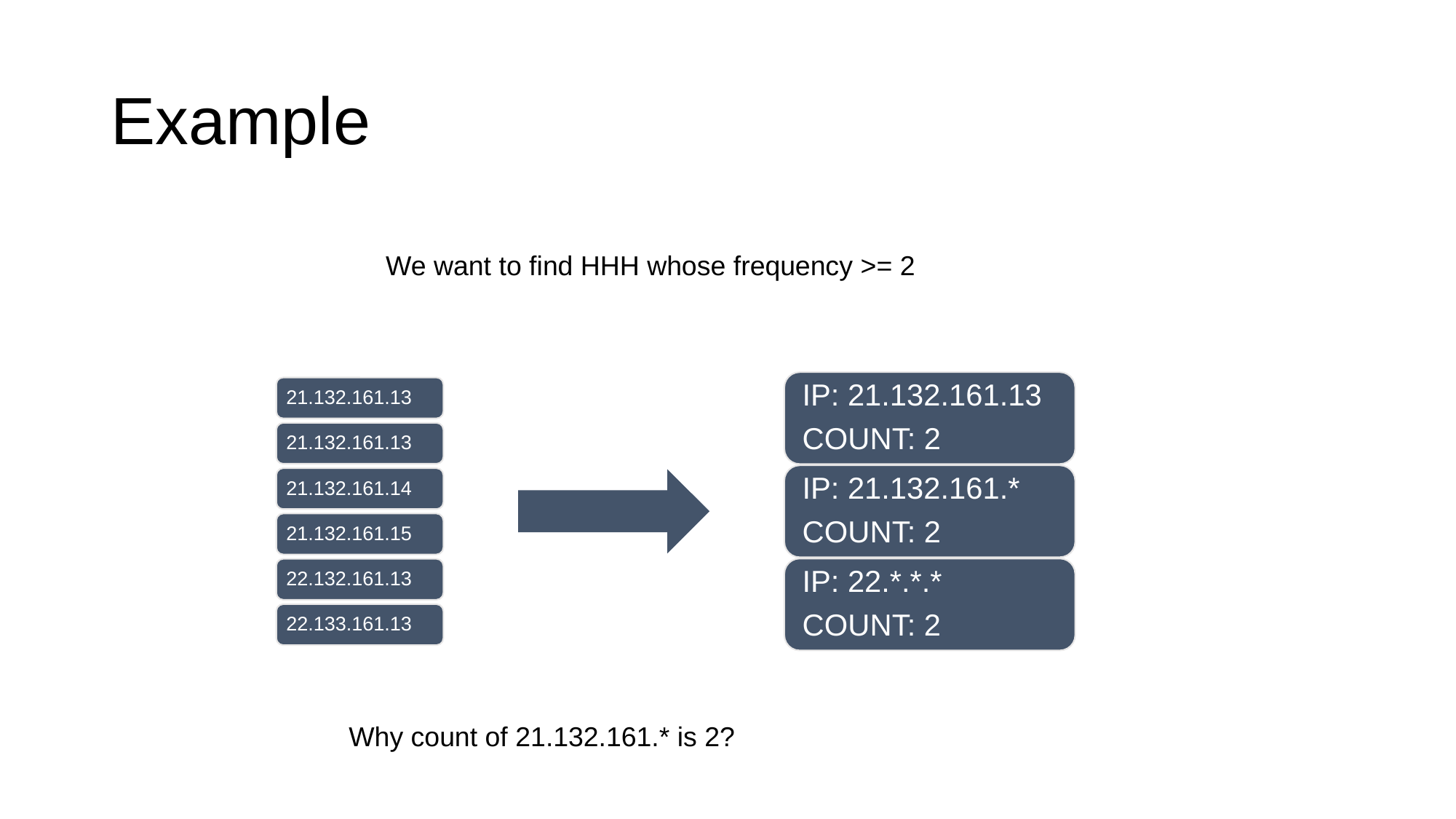

# Example
We want to find HHH whose frequency >= 2
21.132.161.13
21.132.161.13
21.132.161.14
21.132.161.15
22.132.161.13
22.133.161.13
IP: 21.132.161.13
COUNT: 2
IP: 21.132.161.*
COUNT: 2
IP: 22.*.*.*
COUNT: 2

Why count of 21.132.161.* is 2?